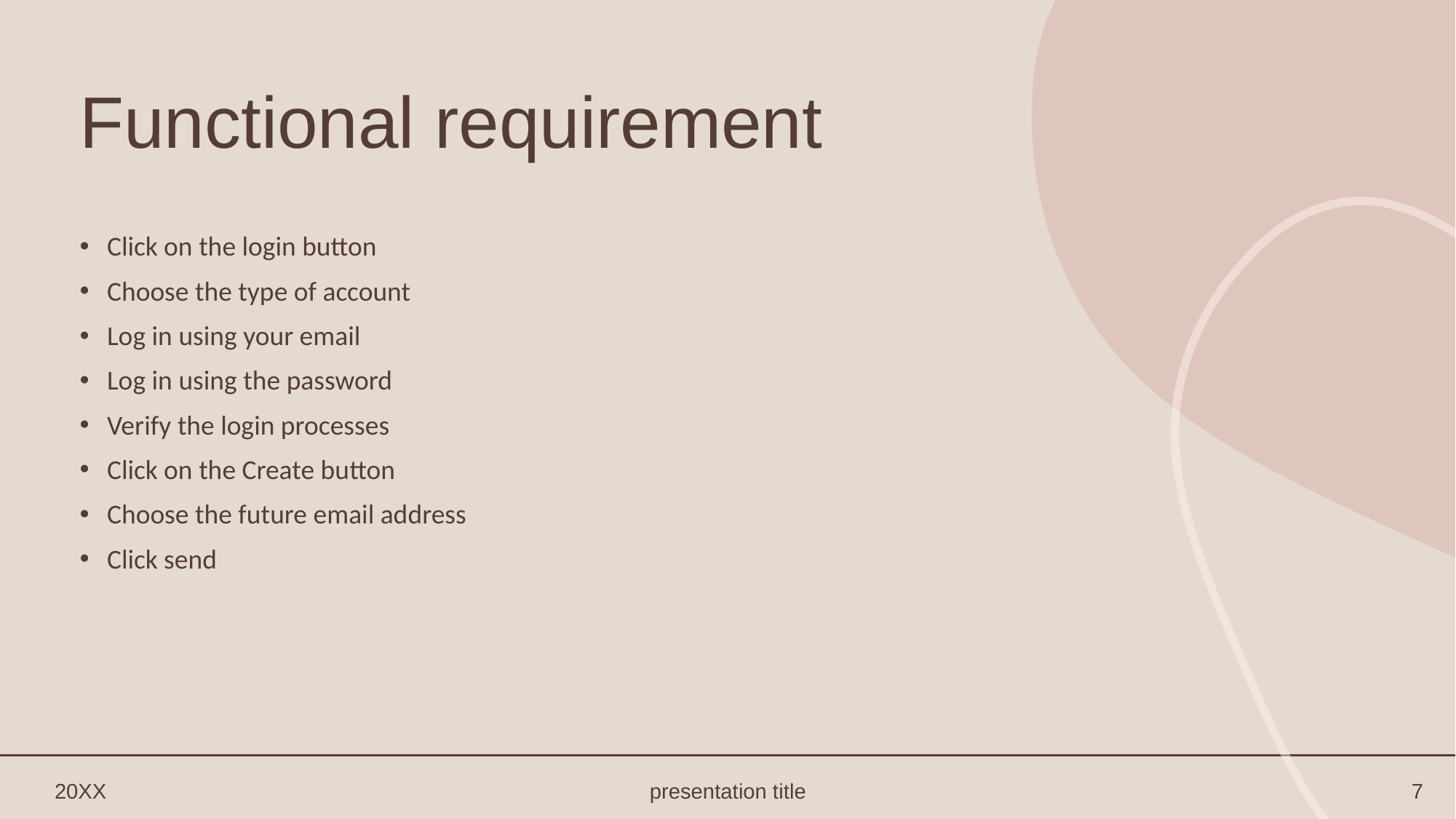

# Functional requirement
Click on the login button
Choose the type of account
Log in using your email
Log in using the password
Verify the login processes
Click on the Create button
Choose the future email address
Click send
20XX
presentation title
7